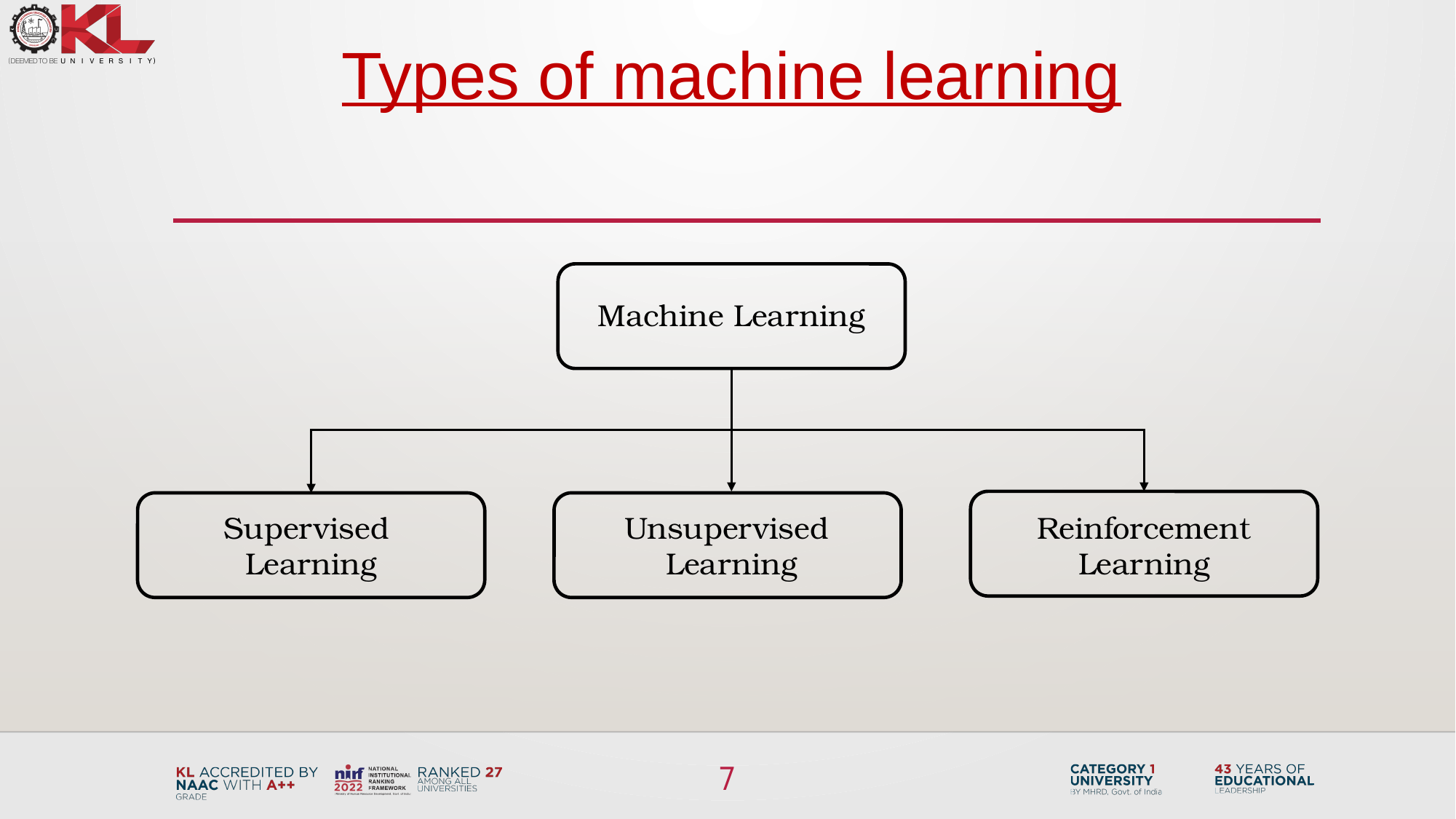

Types of machine learning

Machine Learning

Reinforcement
Learning

Supervised
Learning

Unsupervised
Learning
7